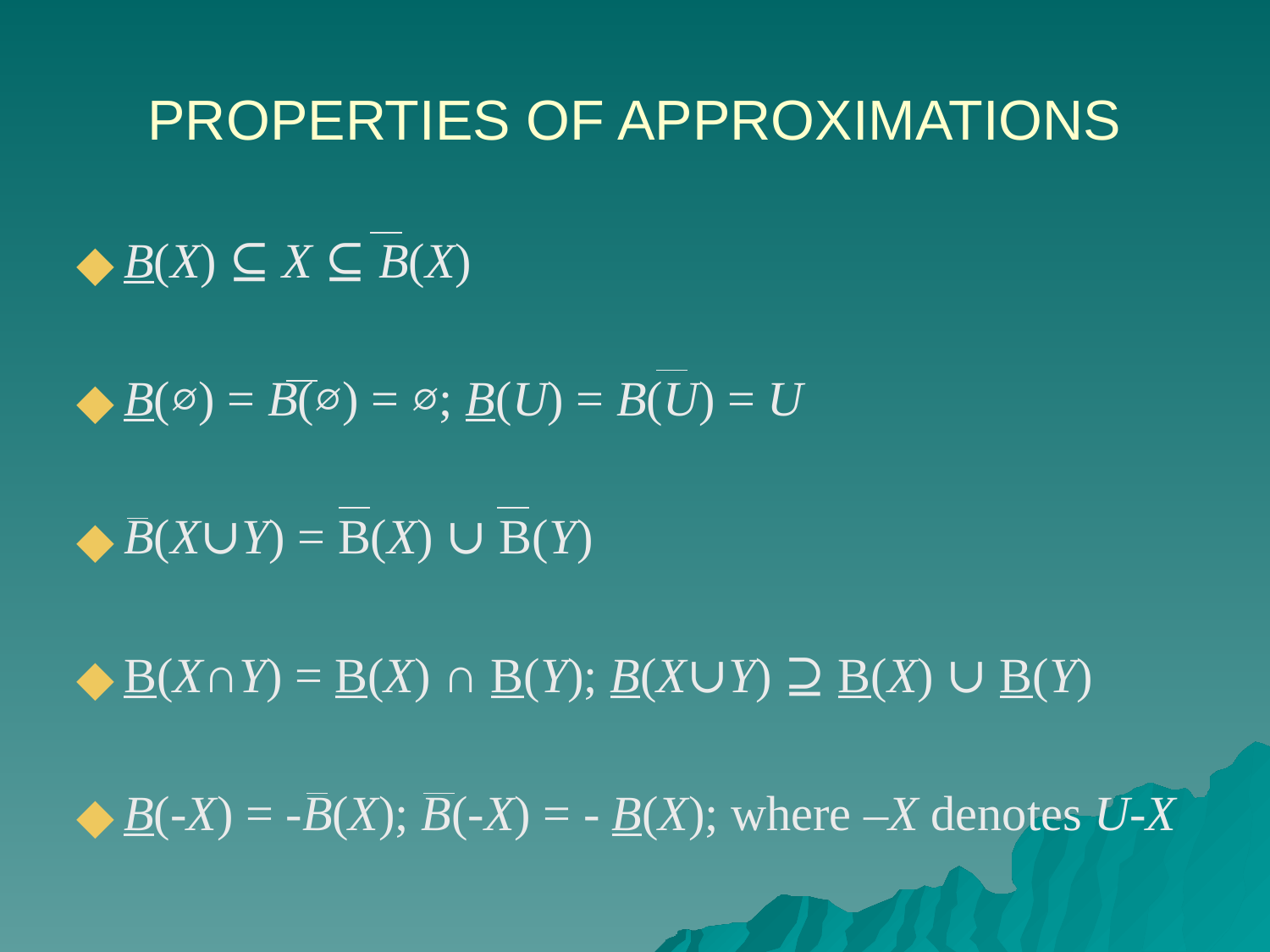

# PROPERTIES OF APPROXIMATIONS
B(X) ⊆ X ⊆ B(X)

B(∅) = B(∅) = ∅; B(U) = B(U) = U

B(X∪Y) = B(X) ∪ B(Y)

B(X∩Y) = B(X) ∩ B(Y); B(X∪Y) ⊇ B(X) ∪ B(Y)

B(-X) = -B(X); B(-X) = - B(X); where –X denotes U-X